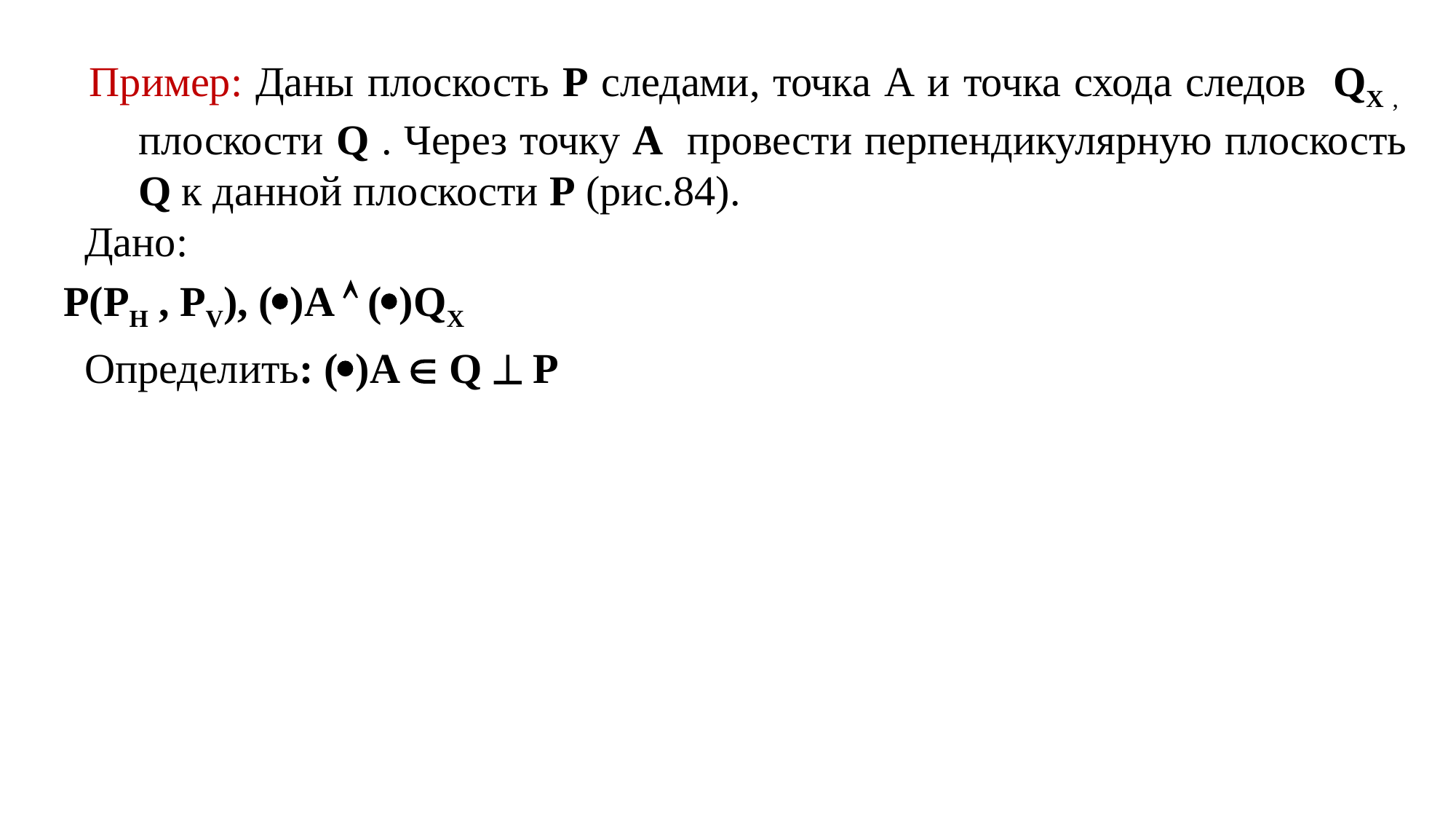

Пример: Даны плоскость Р следами, точка А и точка схода следов  QX ,  плоскости Q . Через точку А  провести перпендикулярную плоскость Q к данной плоскости Р (рис.84).
  Дано:
P(PH , PV), (•)A ∧ (•)QX
  Определить: (•)A ∈ Q ⊥ P